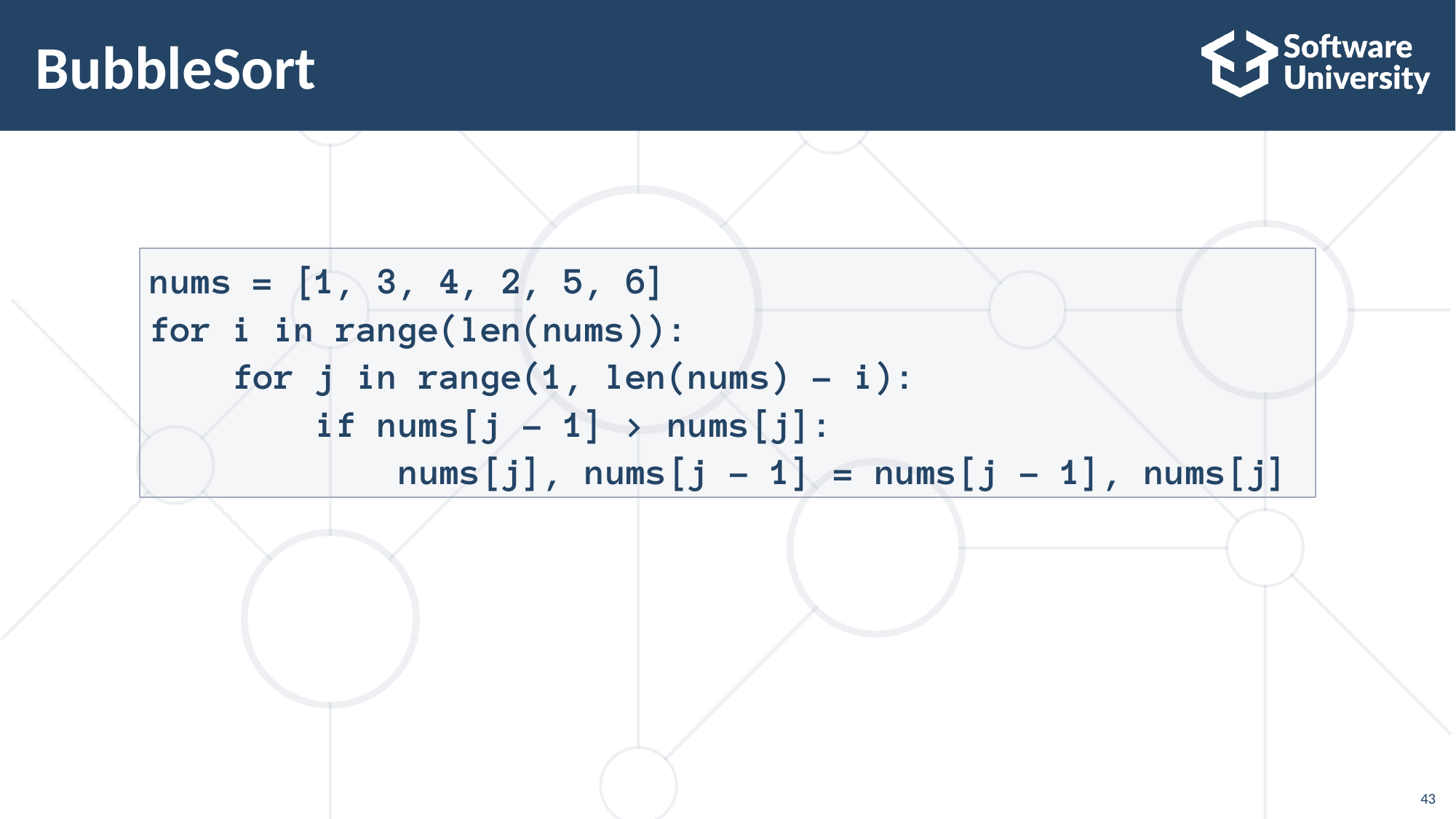

# BubbleSort
nums = [1, 3, 4, 2, 5, 6]
for i in range(len(nums)):
    for j in range(1, len(nums) - i):
        if nums[j - 1] > nums[j]:
            nums[j], nums[j - 1] = nums[j - 1], nums[j]
43